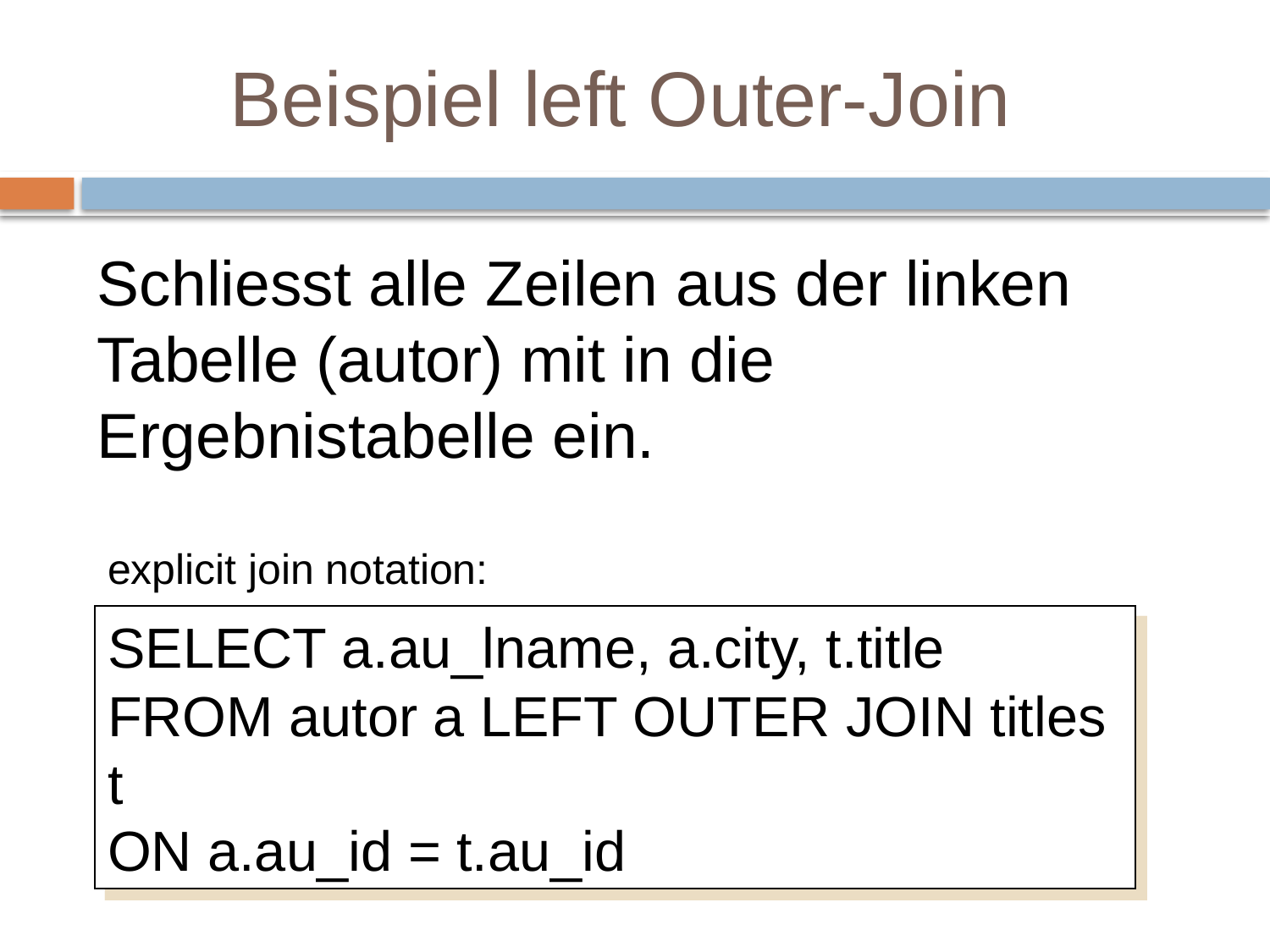

# Beispiel left Outer-Join
Schliesst alle Zeilen aus der linken Tabelle (autor) mit in die Ergebnistabelle ein.

explicit join notation:
SELECT a.au_lname, a.city, t.title
FROM autor a LEFT OUTER JOIN titles t
ON a.au_id = t.au_id